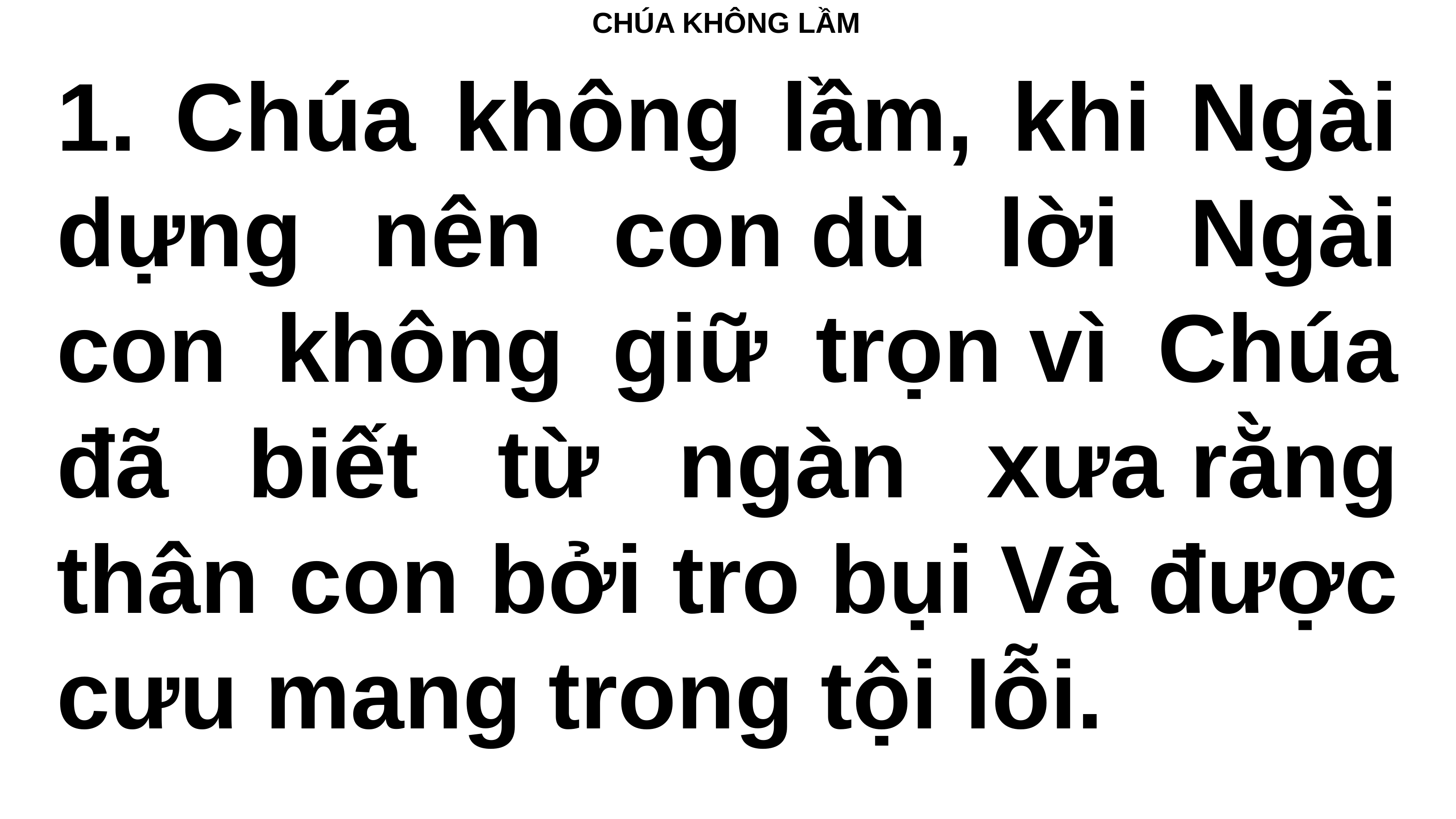

# CHÚA KHÔNG LẦM
1. Chúa không lầm, khi Ngài dựng nên con dù lời Ngài con không giữ trọn vì Chúa đã biết từ ngàn xưa rằng thân con bởi tro bụi Và được cưu mang trong tội lỗi.